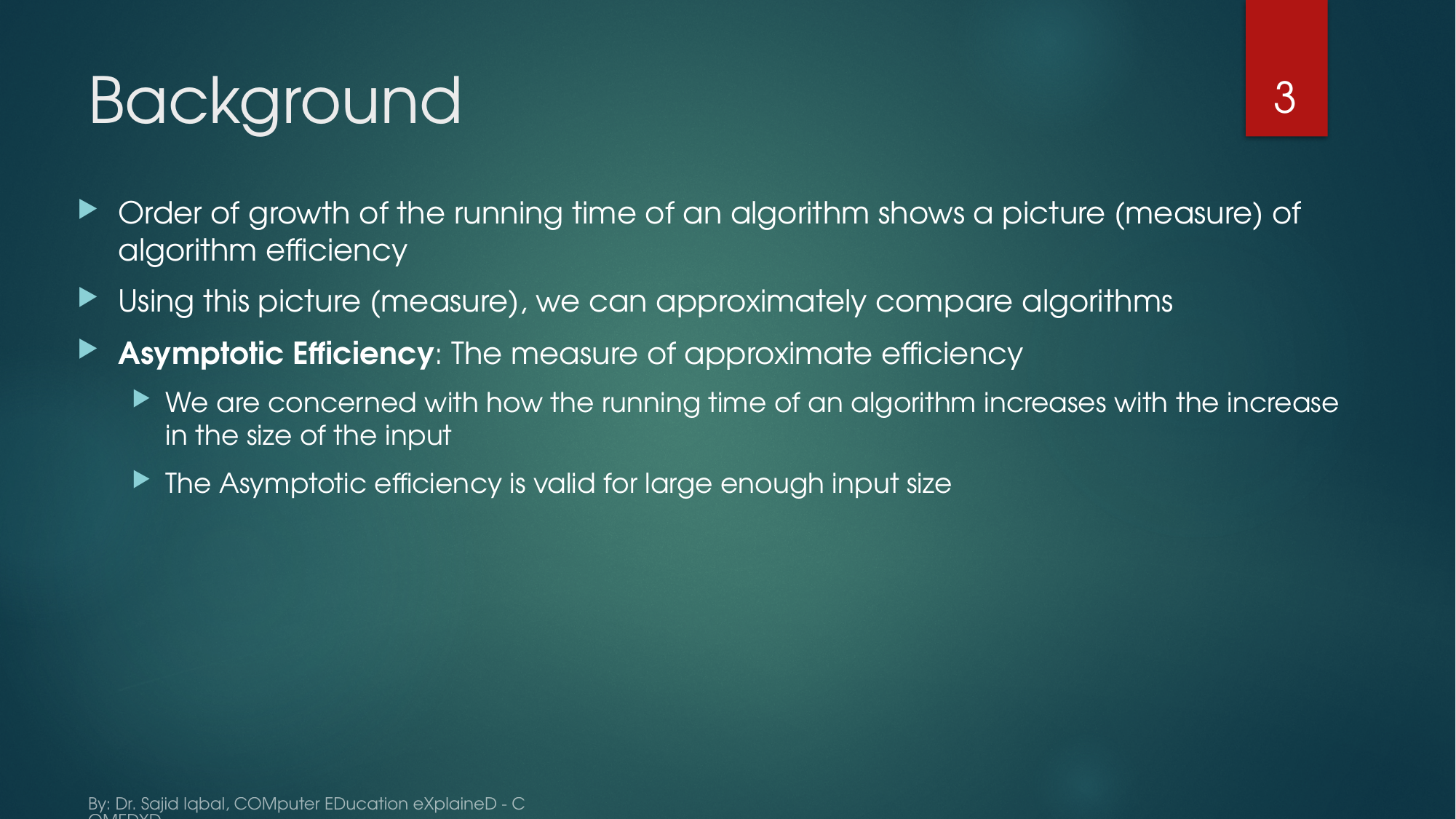

3
# Background
Order of growth of the running time of an algorithm shows a picture (measure) of algorithm efficiency
Using this picture (measure), we can approximately compare algorithms
Asymptotic Efficiency: The measure of approximate efficiency
We are concerned with how the running time of an algorithm increases with the increase in the size of the input
The Asymptotic efficiency is valid for large enough input size
By: Dr. Sajid Iqbal, COMputer EDucation eXplaineD - COMEDXD